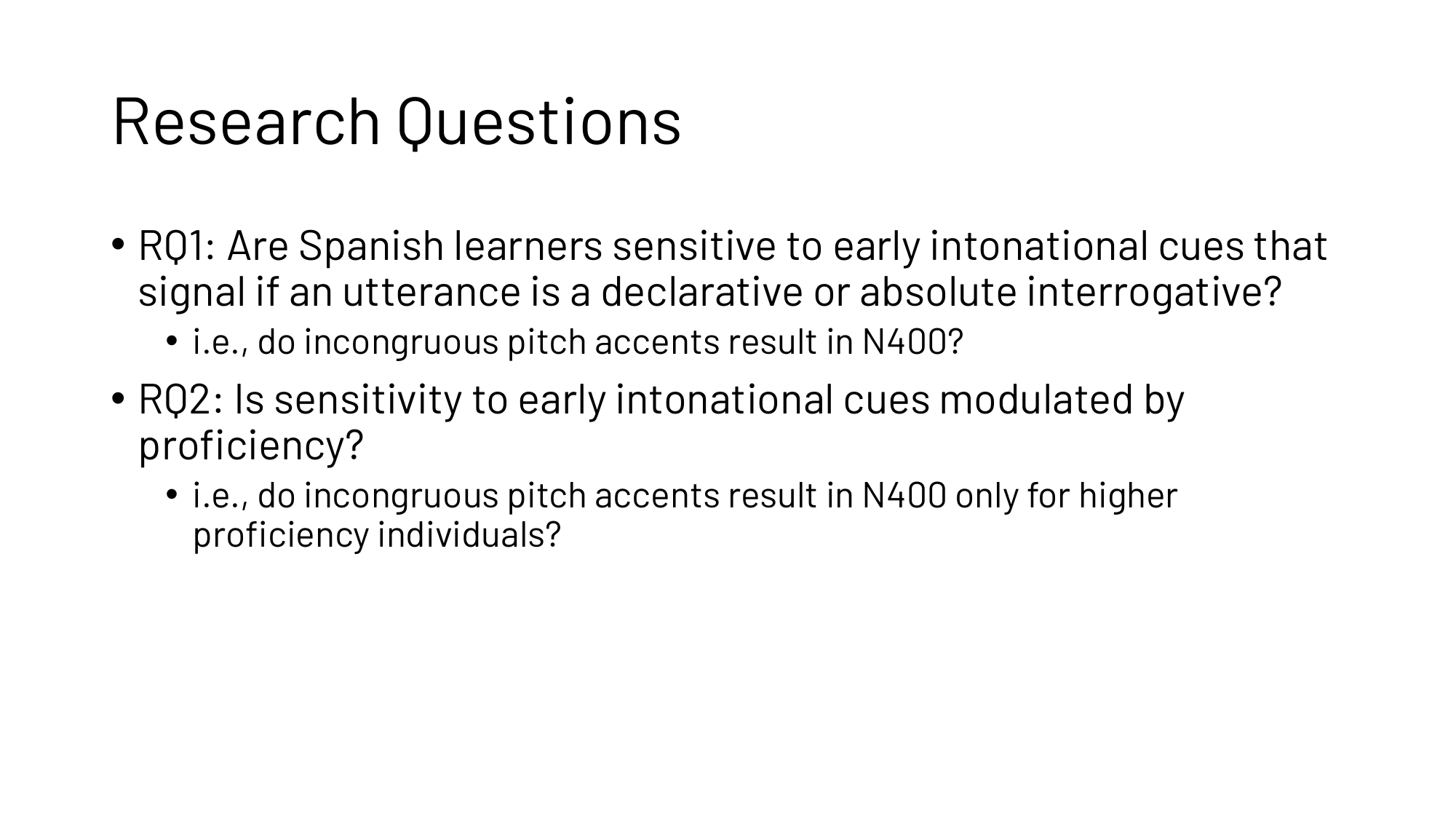

# Research Questions
RQ1: Are Spanish learners sensitive to early intonational cues that signal if an utterance is a declarative or absolute interrogative?
i.e., do incongruous pitch accents result in N400?
RQ2: Is sensitivity to early intonational cues modulated by proficiency?
i.e., do incongruous pitch accents result in N400 only for higher proficiency individuals?